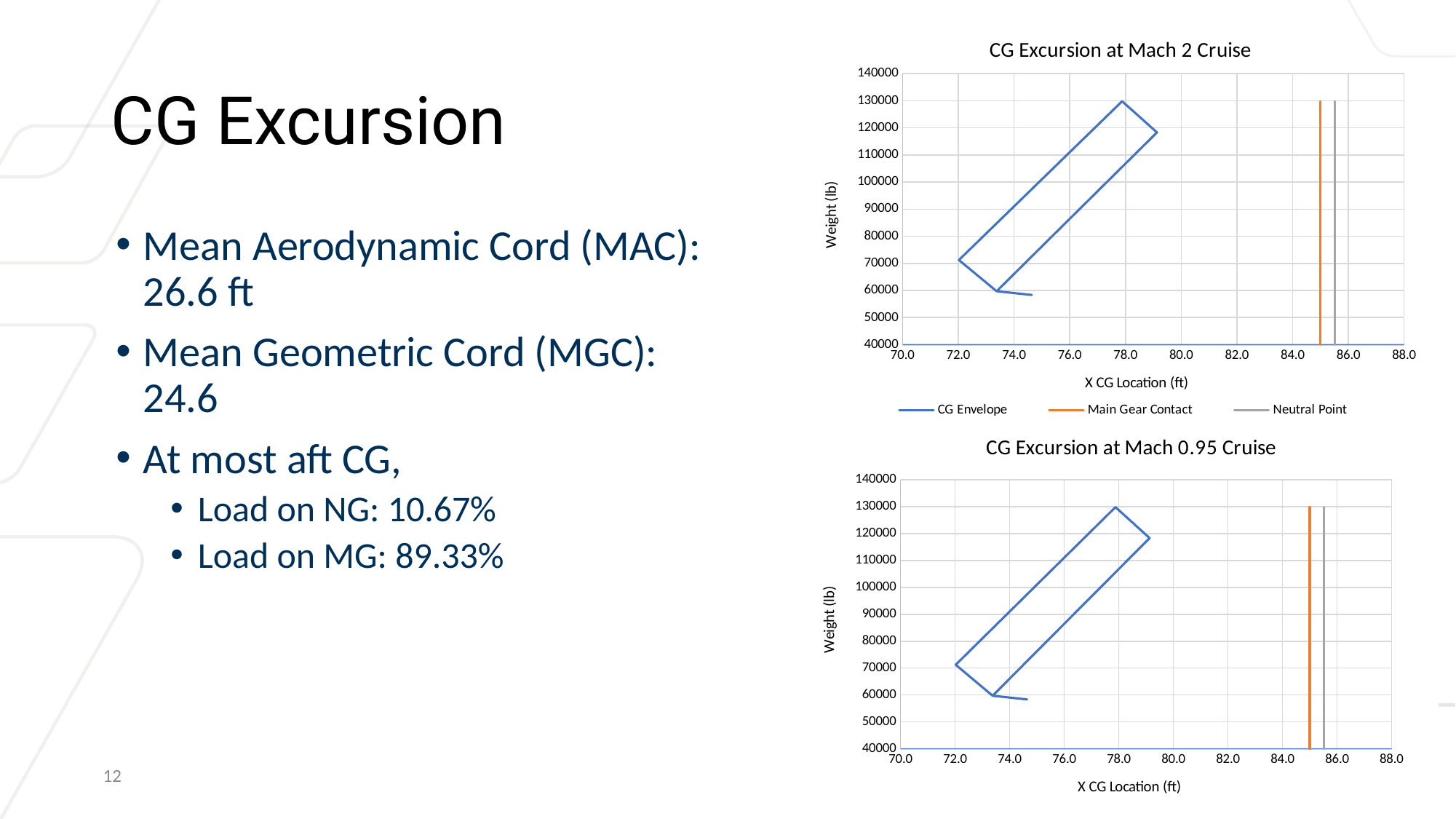

### Chart: CG Excursion at Mach 2 Cruise

| Category |  | Main Gear Contact | Neutral Point |
|---|---|---|---|
# CG Excursion
Mean Aerodynamic Cord (MAC): 26.6 ft
Mean Geometric Cord (MGC): 24.6
At most aft CG,
Load on NG: 10.67%
Load on MG: 89.33%

### Chart: CG Excursion at Mach 0.95 Cruise

| Category |  | Main Gear Contact | Neutral Point |
|---|---|---|---|
12